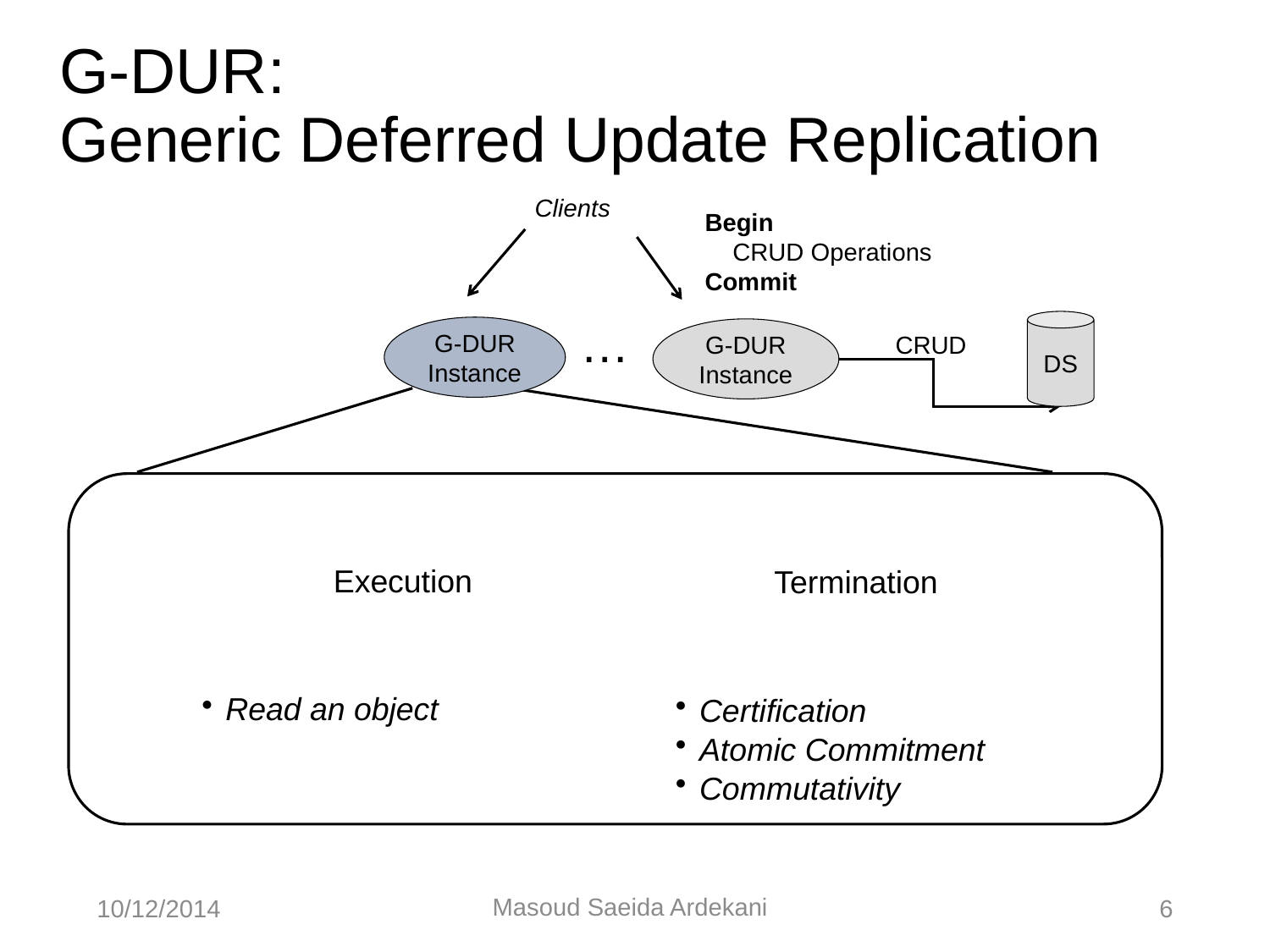

# G-DUR: Generic Deferred Update Replication
Clients
Begin
    CRUD Operations
Commit
…
DS
G-DUR
Instance
G-DUR
Instance
CRUD

Execution
Read an object
Termination
Certification
Atomic Commitment
Commutativity

Masoud Saeida Ardekani
10/12/2014
6